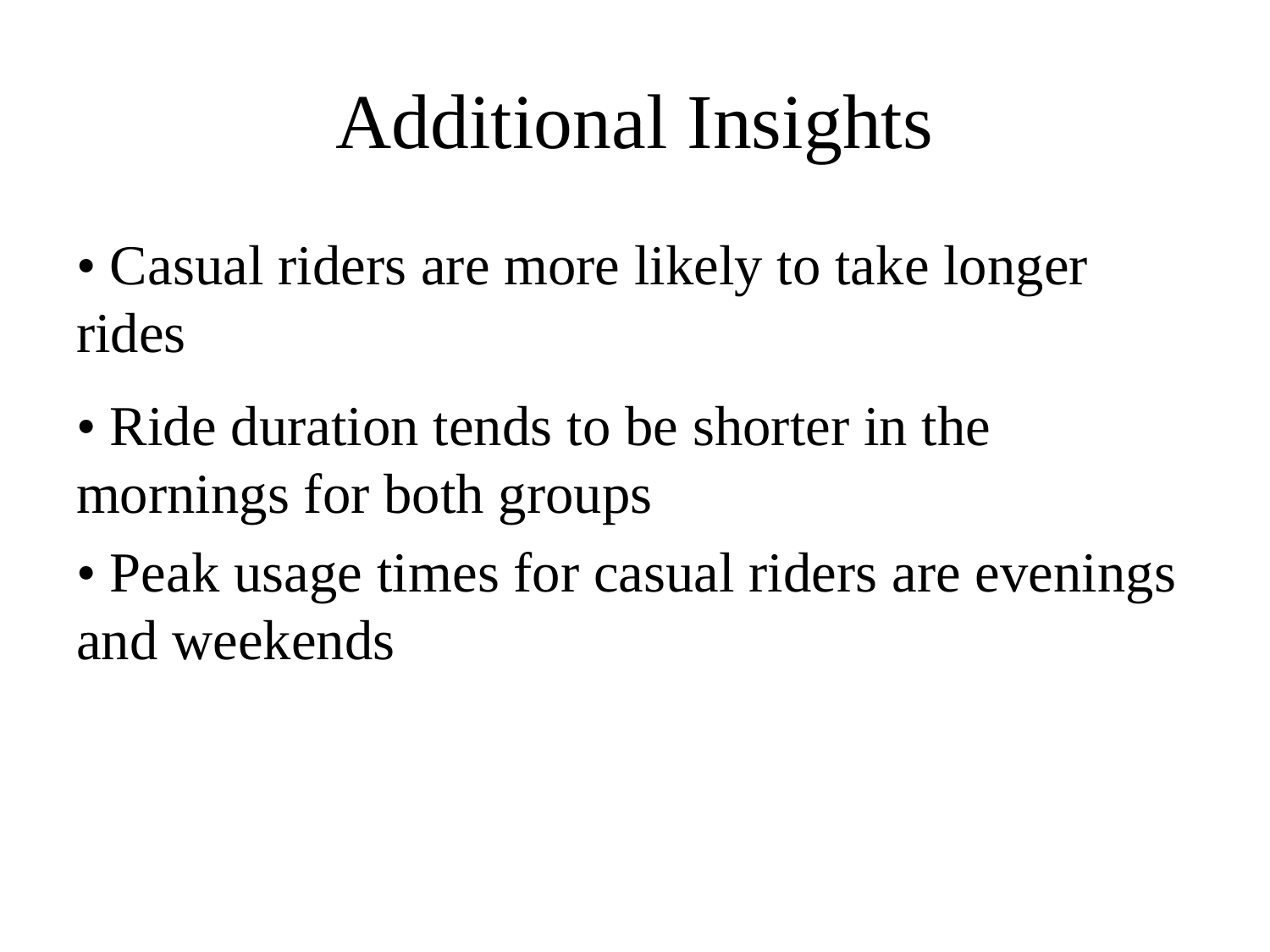

# Additional Insights
• Casual riders are more likely to take longer rides
• Ride duration tends to be shorter in the mornings for both groups
• Peak usage times for casual riders are evenings and weekends